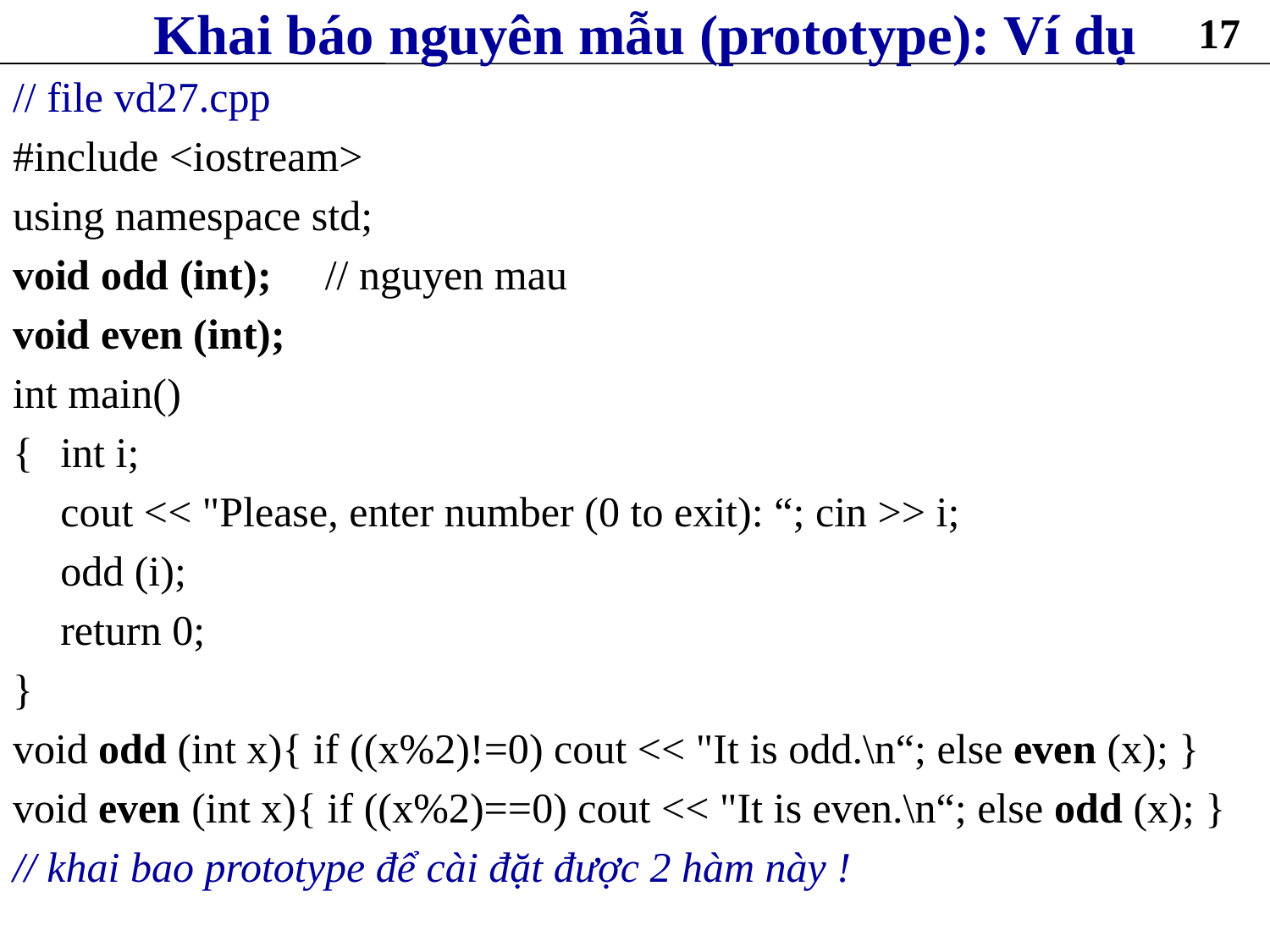

# Khai báo nguyên mẫu (prototype): Ví dụ
17
// file vd27.cpp
#include <iostream>
using namespace std;
void odd (int);	 // nguyen mau
void even (int);
int main()
{	int i;
  	cout << "Please, enter number (0 to exit): “; cin >> i;
  	odd (i);
	return 0;
}
void odd (int x){ if ((x%2)!=0) cout << "It is odd.\n“; else even (x); }
void even (int x){ if ((x%2)==0) cout << "It is even.\n“; else odd (x); }
// khai bao prototype để cài đặt được 2 hàm này !